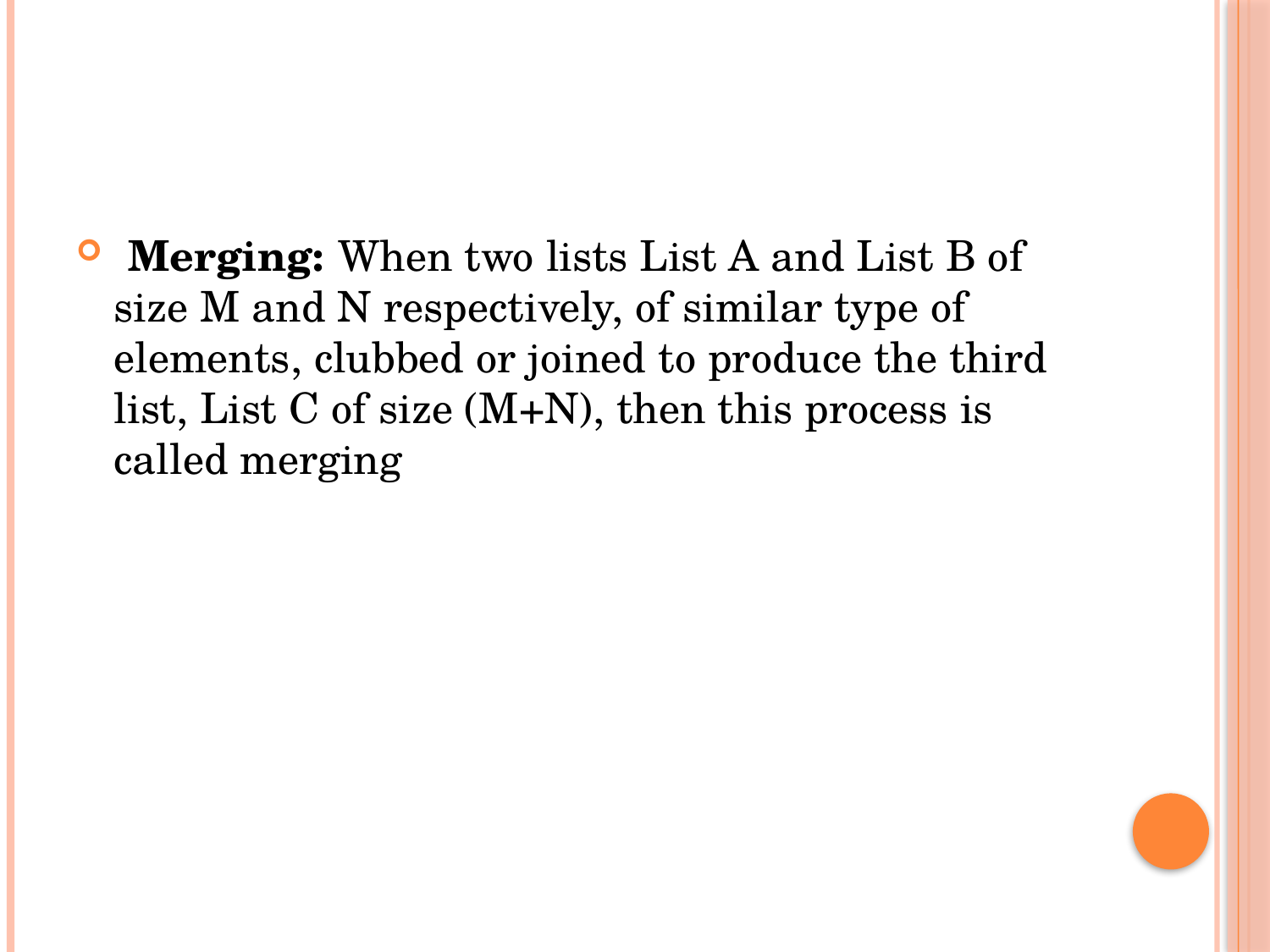

#
 Merging: When two lists List A and List B of size M and N respectively, of similar type of elements, clubbed or joined to produce the third list, List C of size (M+N), then this process is called merging